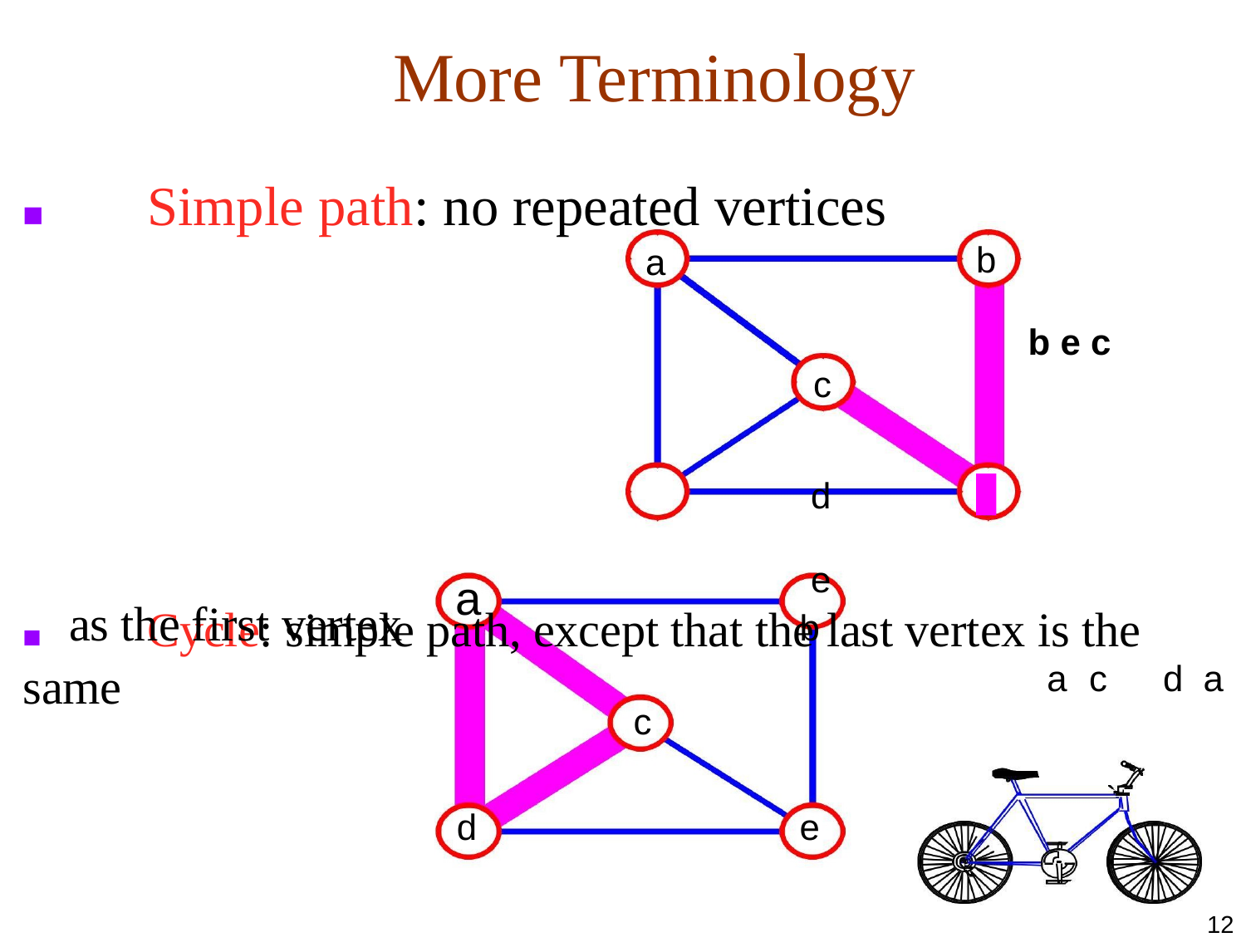

# More Terminology
◼	Simple path: no repeated vertices

b
a
b e c
c

d	e
◼	Cycle: simple path, except that the last vertex is the same

a

as the first vertex
b
a	c	d	a
c

d
e
12